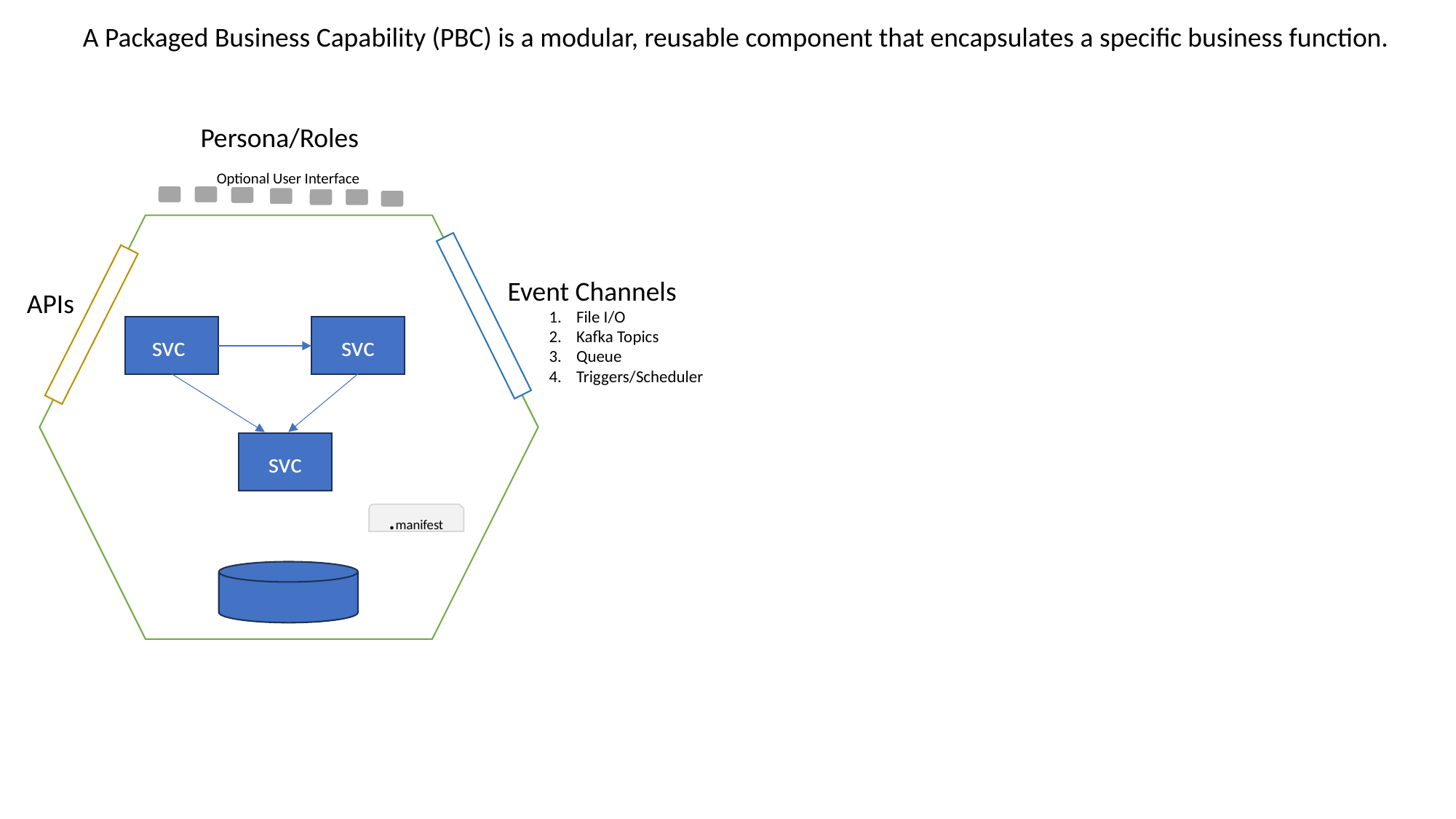

A Packaged Business Capability (PBC) is a modular, reusable component that encapsulates a specific business function.
Persona/Roles
Optional User Interface

Event Channels
APIs

File I/O
Kafka Topics
Queue
Triggers/Scheduler
svc
svc
svc
.manifest